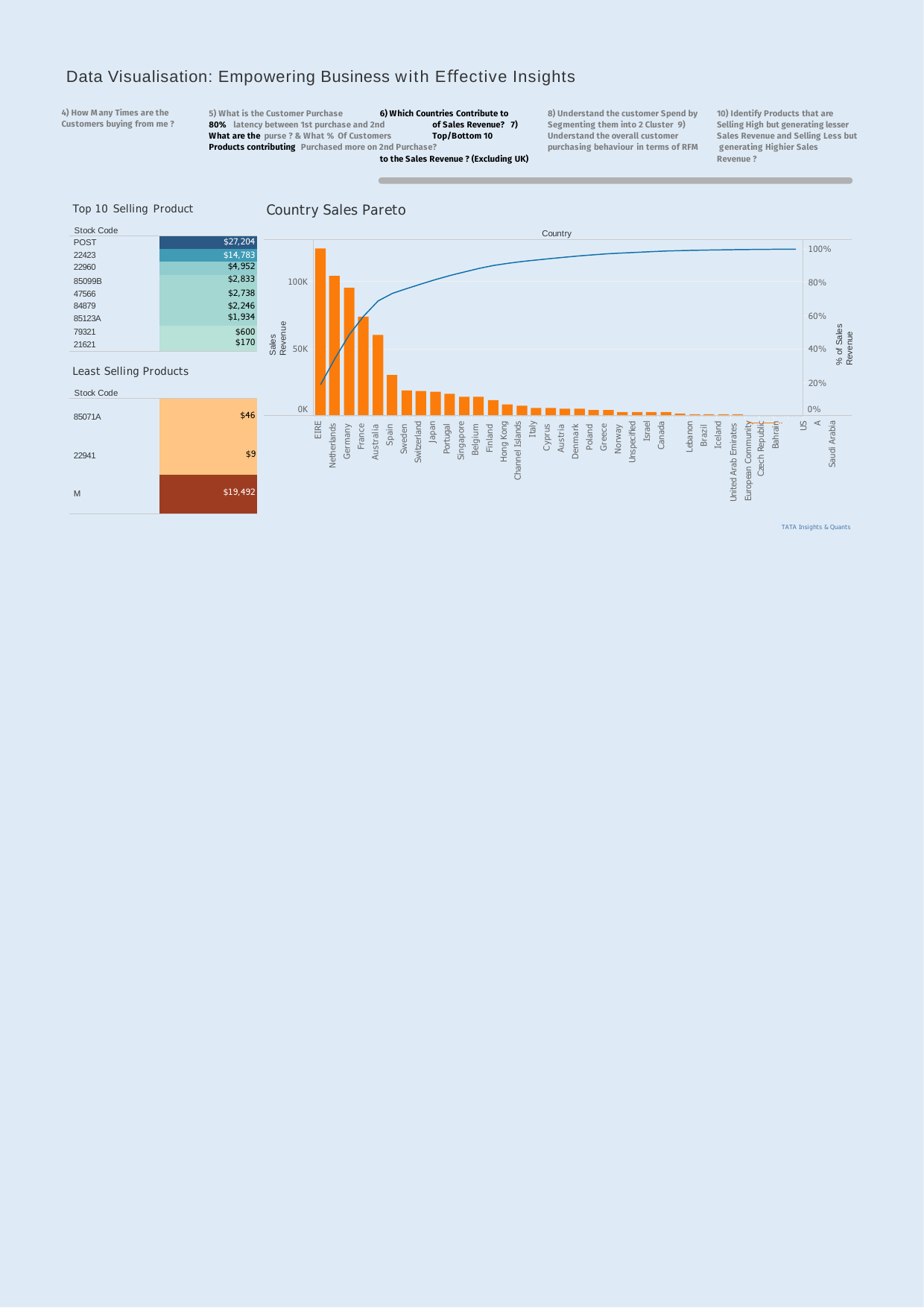

Data Visualisation: Empowering Business with Eﬀective Insights
4) How Many Times are the  Customers buying from me ?
5) What is the Customer Purchase	6) Which Countries Contribute to 80%  latency between 1st purchase and 2nd	of Sales Revenue?   7) What are the  purse ? & What % Of Customers	Top/Bottom 10 Products contributing  Purchased more on 2nd Purchase?	to the Sales Revenue ? (Excluding UK)
8) Understand the customer Spend by  Segmenting them into 2 Cluster  9)  Understand the overall customer  purchasing behaviour in terms of RFM
10) Identify Products that are  Selling High but generating lesser  Sales Revenue and Selling Less but  generating Highier Sales Revenue ?

Top 10 Selling Product
Stock Code
Country Sales Pareto
Country
| POST | $27,204 |
| --- | --- |
| 22423 | $14,783 |
| 22960 | $4,952 |
| 85099B | $2,833 |
| 47566 | $2,738 |
| 84879 | $2,246 |
| 85123A | $1,934 |
| 79321 | $600 |
| 21621 | $170 |

100%
100K
80%

% of Sales Revenue
Sales Revenue
60%
50K
40%
Least Selling Products
Stock Code
20%
| 85071A | $46 |
| --- | --- |
| 22941 | $9 |
| M | $19,492 |
0K

0%

EIRE
Netherlands  Germany  France  Australia  Spain  Sweden  Switzerland
Japan
Portugal  Singapore  Belgium  Finland  Hong Kong
Channel Islands
Italy  Cyprus  Austria  Denmark  Poland  Greece  Norway  Unspeciﬁed
Israel  Canada  Lebanon  Brazil  Iceland
United Arab Emirates  European Community
Czech Republic
Bahrain  USA
Saudi Arabia
TATA Insights & Quants